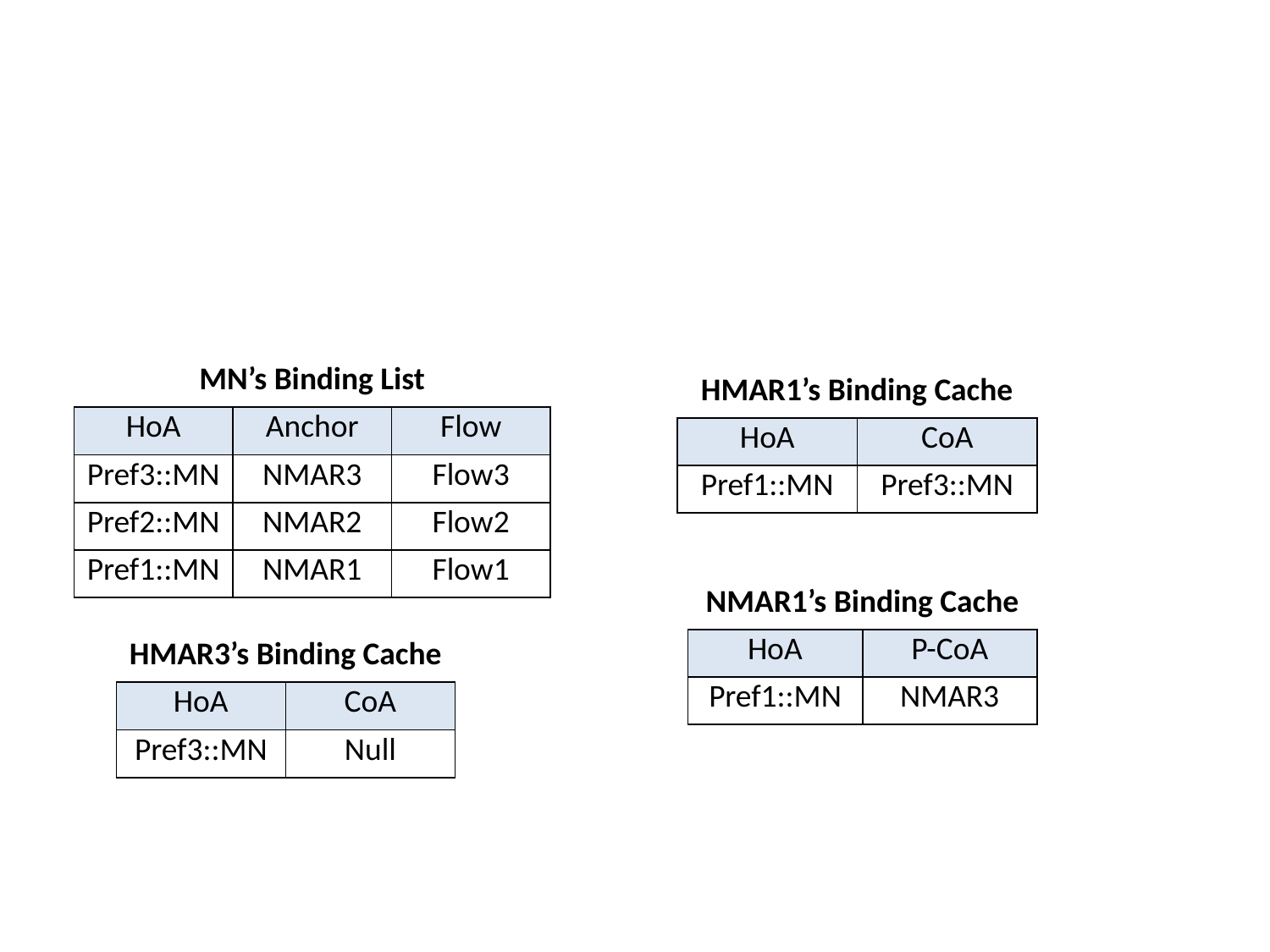

#
| MN’s Binding List |  |  |
| --- | --- | --- |
| HoA | Anchor | Flow |
| Pref3::MN | NMAR3 | Flow3 |
| Pref2::MN | NMAR2 | Flow2 |
| Pref1::MN | NMAR1 | Flow1 |
| HMAR1’s Binding Cache |  |
| --- | --- |
| HoA | CoA |
| Pref1::MN | Pref3::MN |
| NMAR1’s Binding Cache |  |
| --- | --- |
| HoA | P-CoA |
| Pref1::MN | NMAR3 |
| HMAR3’s Binding Cache |  |
| --- | --- |
| HoA | CoA |
| Pref3::MN | Null |